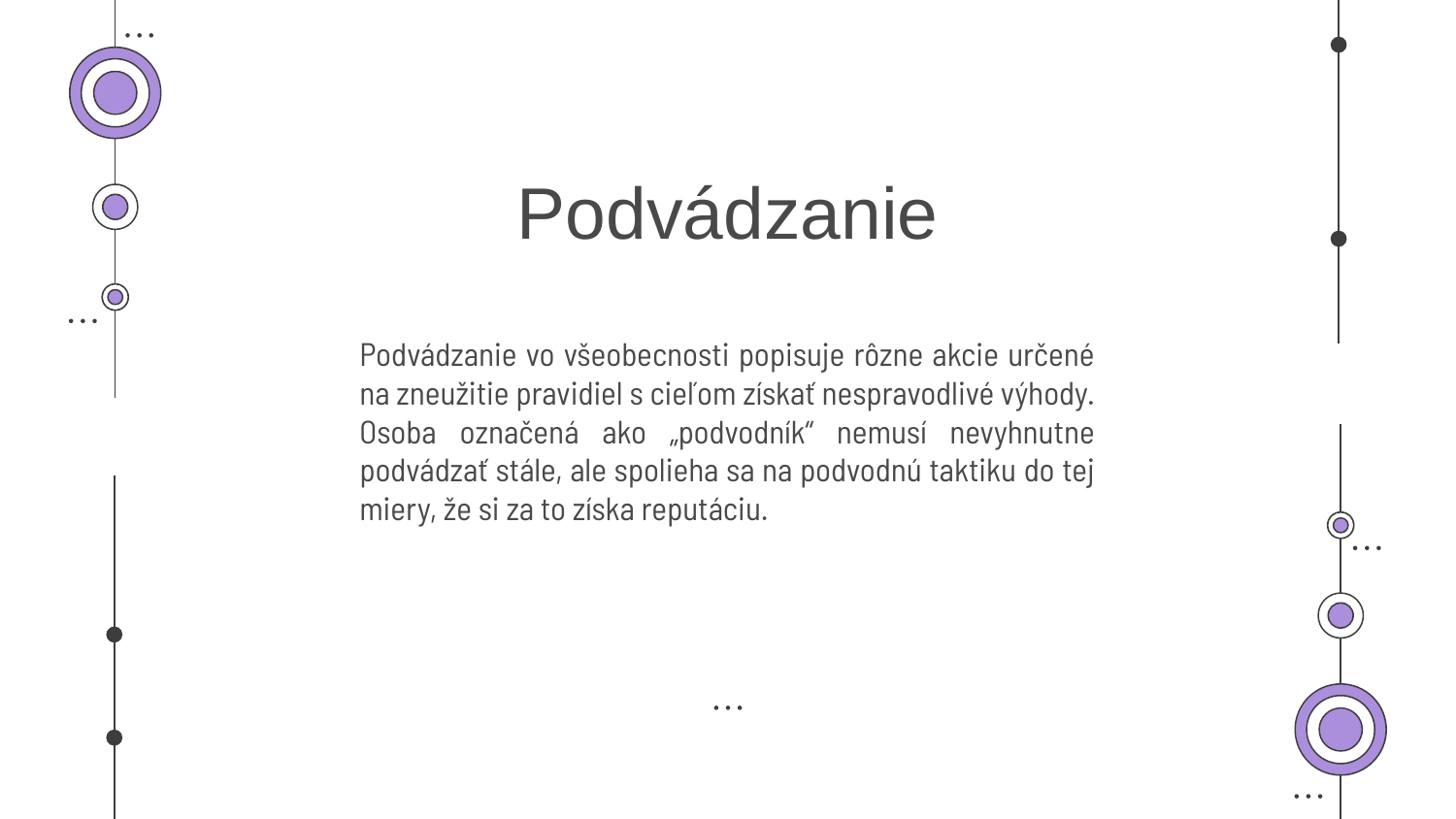

# Podvádzanie
Podvádzanie vo všeobecnosti popisuje rôzne akcie určené na zneužitie pravidiel s cieľom získať nespravodlivé výhody. Osoba označená ako „podvodník“ nemusí nevyhnutne podvádzať stále, ale spolieha sa na podvodnú taktiku do tej miery, že si za to získa reputáciu.